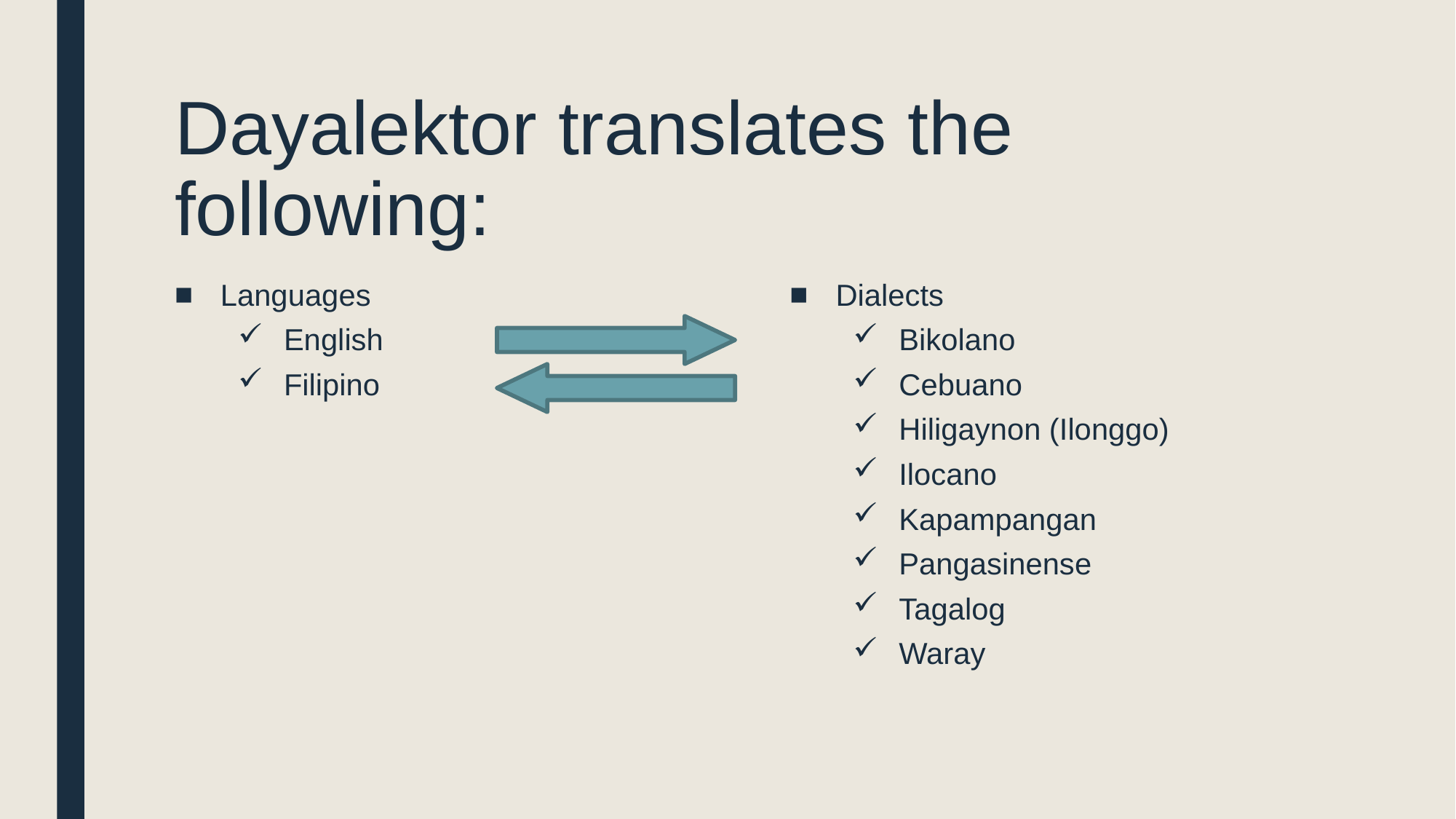

# Dayalektor translates the following:
Languages
English
Filipino
Dialects
Bikolano
Cebuano
Hiligaynon (Ilonggo)
Ilocano
Kapampangan
Pangasinense
Tagalog
Waray